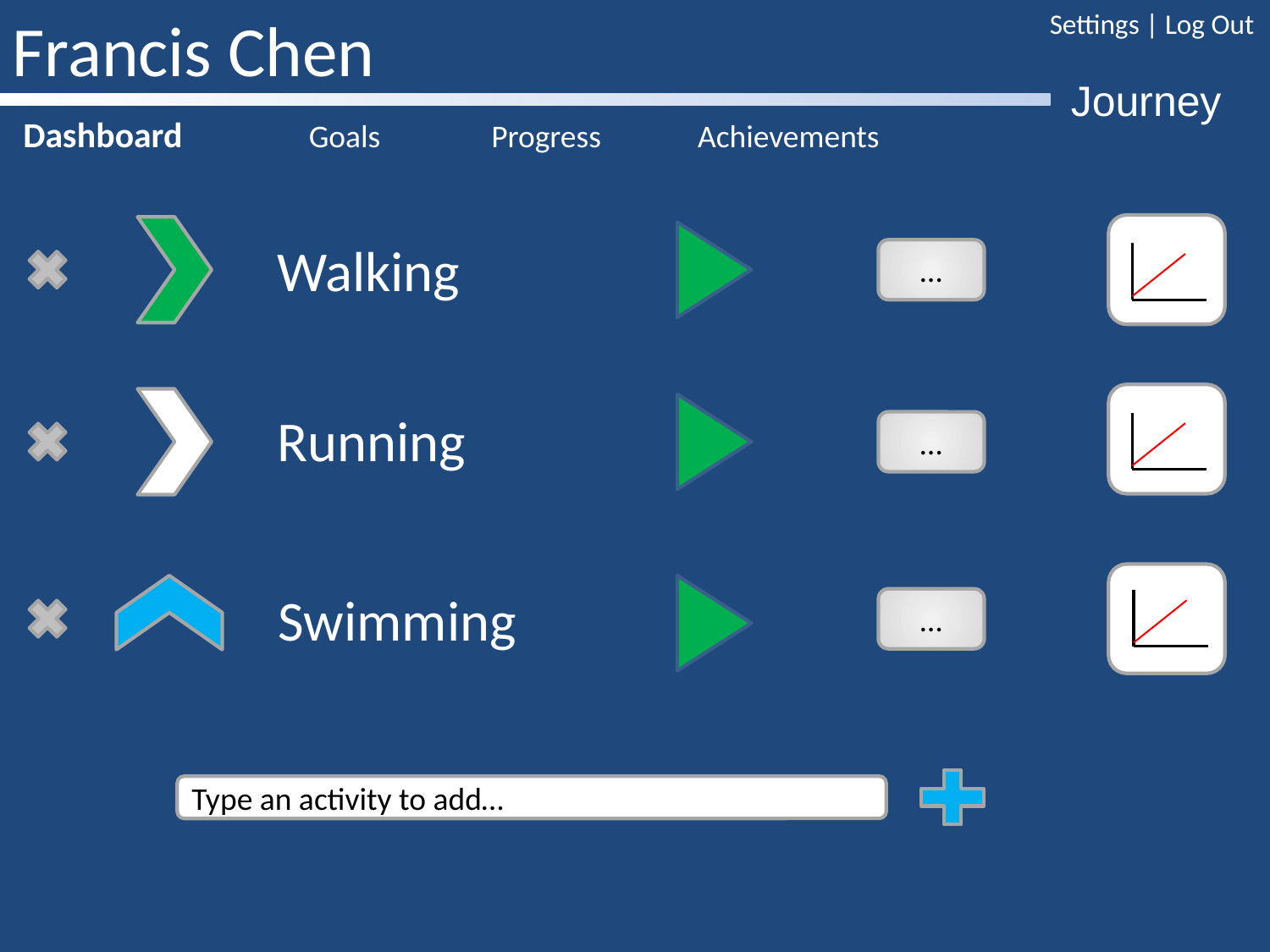

Francis Chen
Settings | Log Out
Journey

Dashboard	Goals	Progress	Achievements

Walking

…

Running

…

Swimming

…

Type an activity to add…